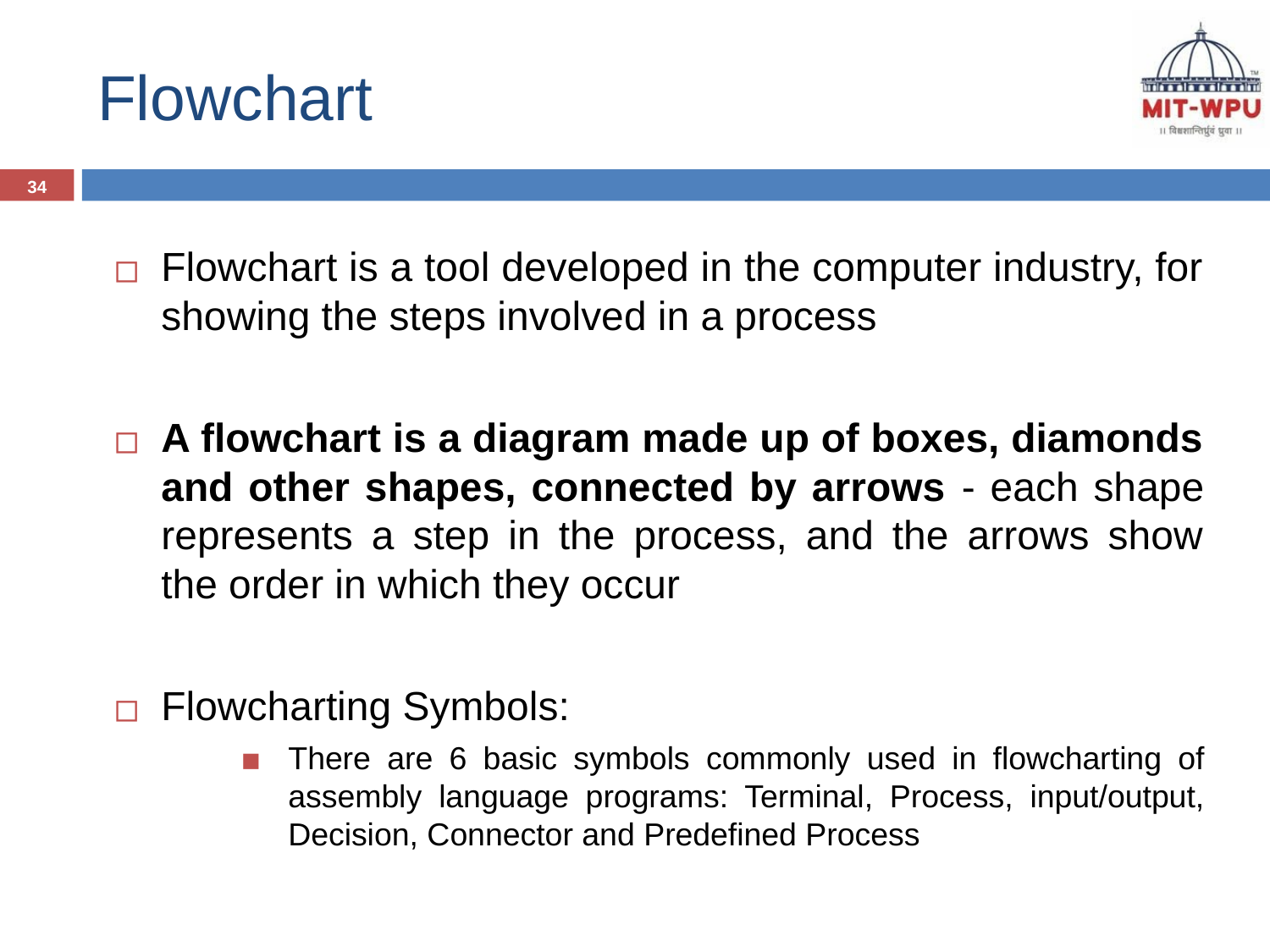

# Flowchart
34
Flowchart is a tool developed in the computer industry, for showing the steps involved in a process

A flowchart is a diagram made up of boxes, diamonds and other shapes, connected by arrows - each shape represents a step in the process, and the arrows show the order in which they occur

Flowcharting Symbols:
There are 6 basic symbols commonly used in flowcharting of assembly language programs: Terminal, Process, input/output, Decision, Connector and Predefined Process